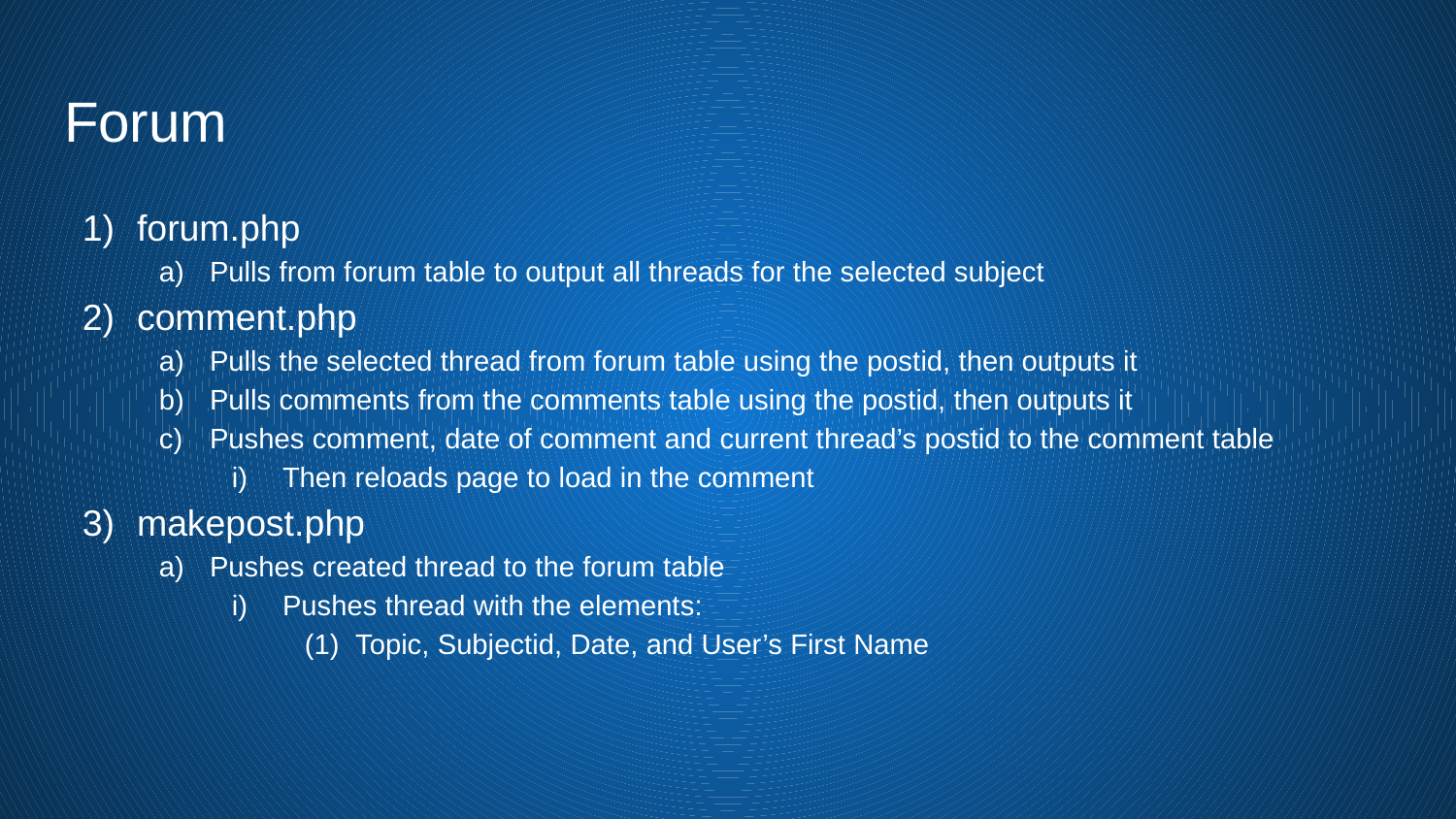

# Forum
forum.php
Pulls from forum table to output all threads for the selected subject
comment.php
Pulls the selected thread from forum table using the postid, then outputs it
Pulls comments from the comments table using the postid, then outputs it
Pushes comment, date of comment and current thread’s postid to the comment table
Then reloads page to load in the comment
makepost.php
Pushes created thread to the forum table
Pushes thread with the elements:
Topic, Subjectid, Date, and User’s First Name